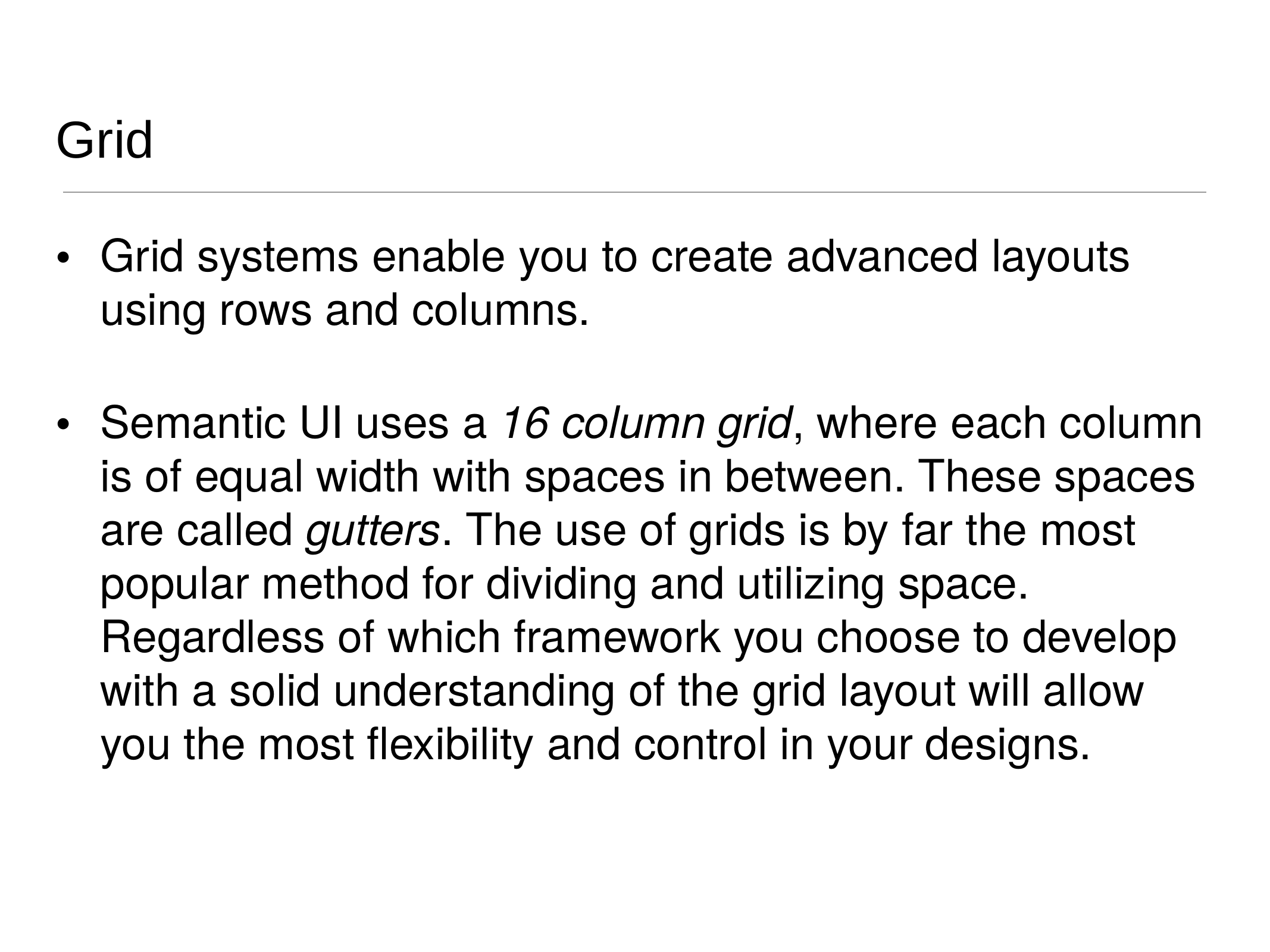

# Grid
Grid systems enable you to create advanced layouts using rows and columns.
Semantic UI uses a 16 column grid, where each column is of equal width with spaces in between. These spaces are called gutters. The use of grids is by far the most popular method for dividing and utilizing space. Regardless of which framework you choose to develop with a solid understanding of the grid layout will allow you the most flexibility and control in your designs.